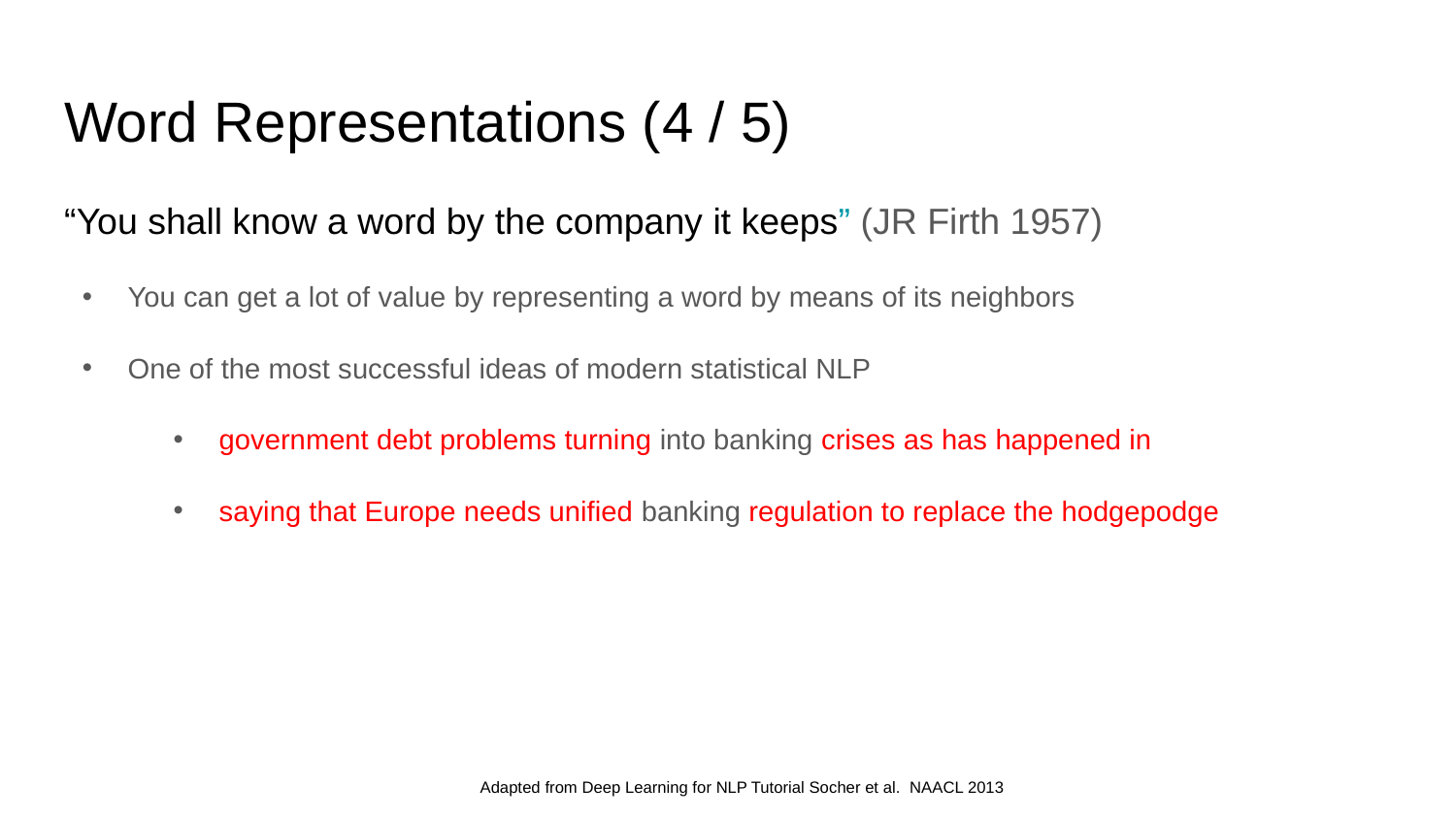

# Word Representations (4 / 5)
“You shall know a word by the company it keeps” (JR Firth 1957)
You can get a lot of value by representing a word by means of its neighbors
One of the most successful ideas of modern statistical NLP
government debt problems turning into banking crises as has happened in
saying that Europe needs unified banking regulation to replace the hodgepodge
Adapted from Deep Learning for NLP Tutorial Socher et al.  NAACL 2013